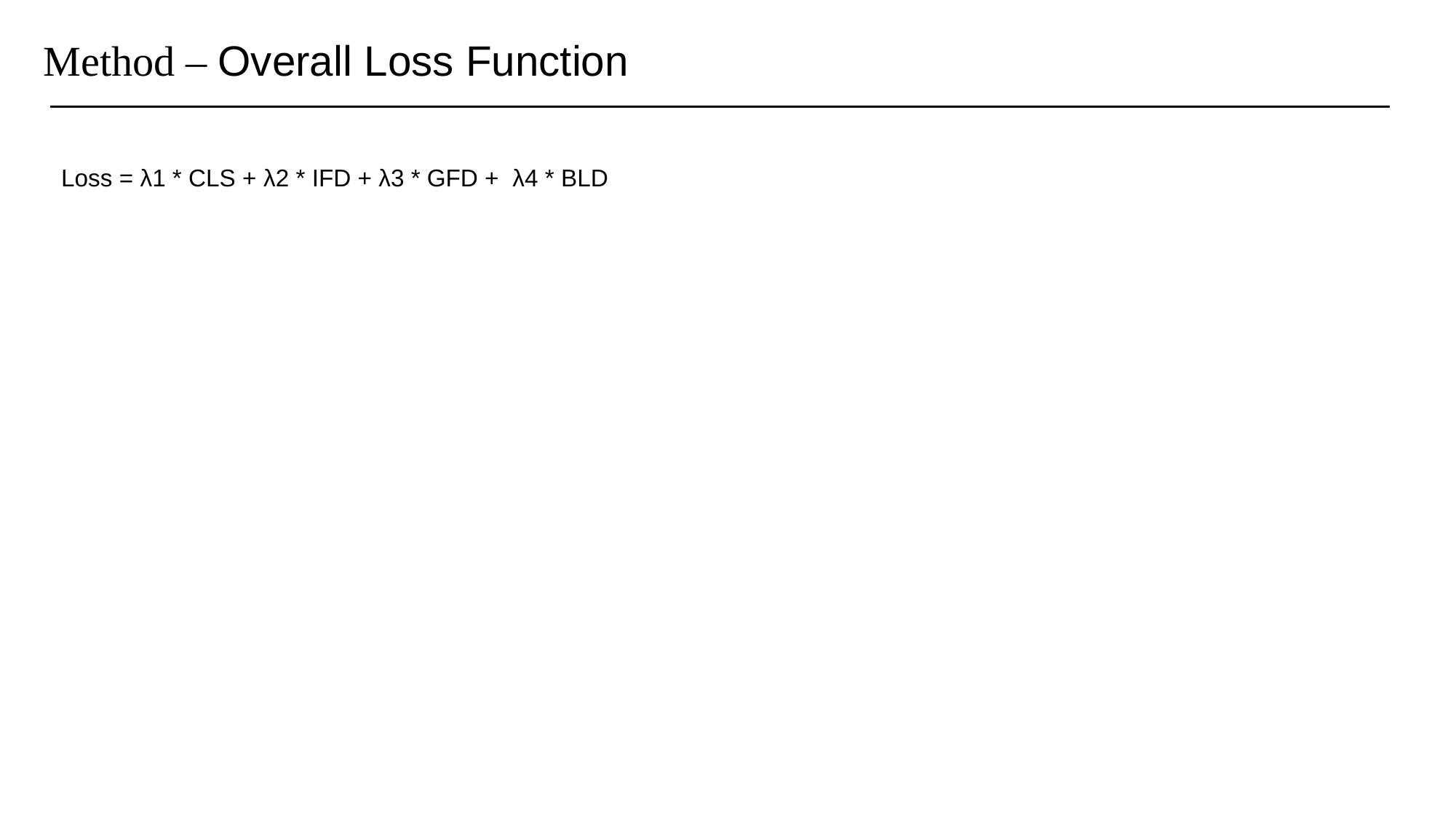

Method – Overall Loss Function

Loss = λ1 * CLS + λ2 * IFD + λ3 * GFD +  λ4 * BLD